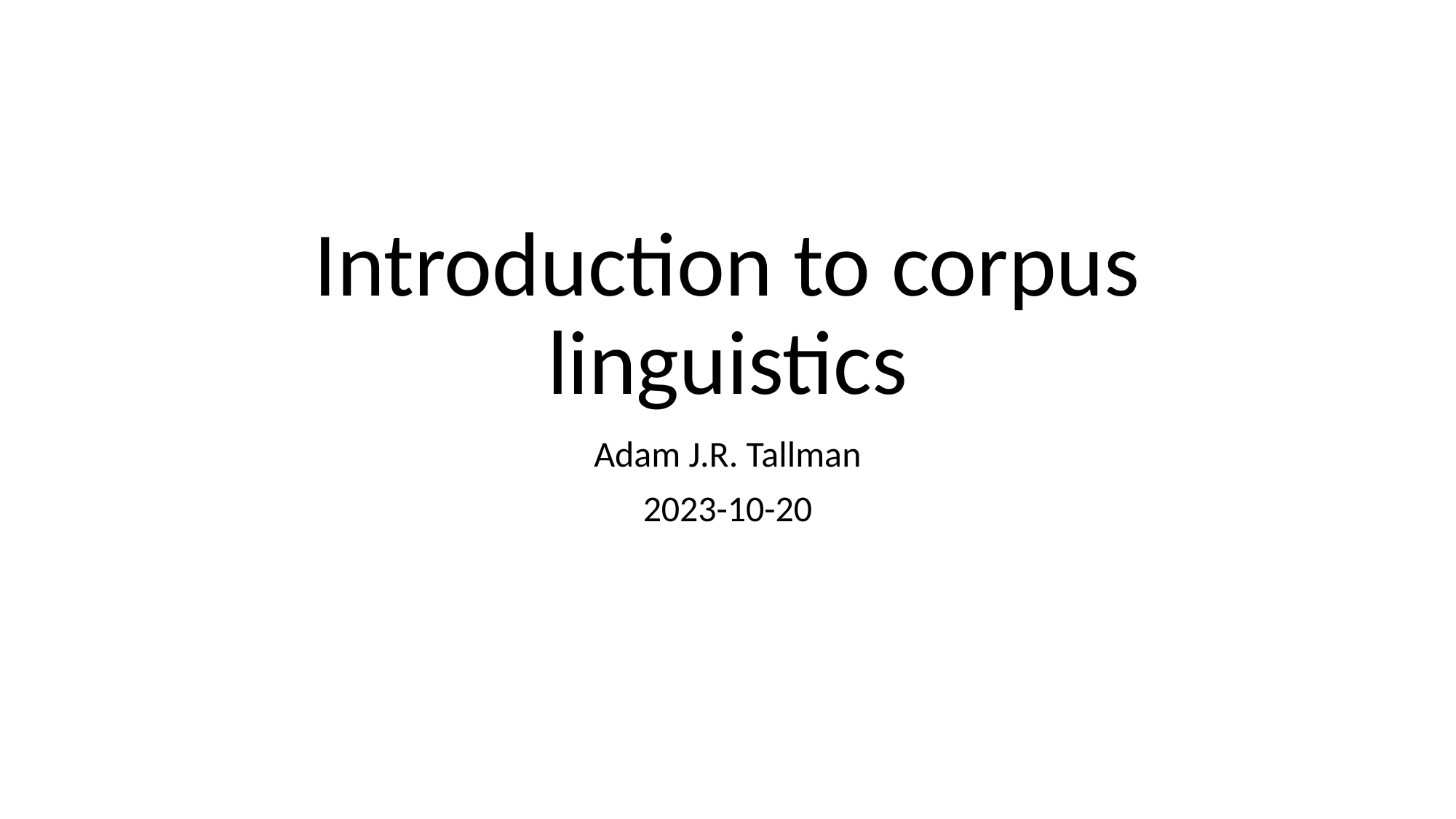

# Introduction to corpus linguistics
Adam J.R. Tallman
2023-10-20